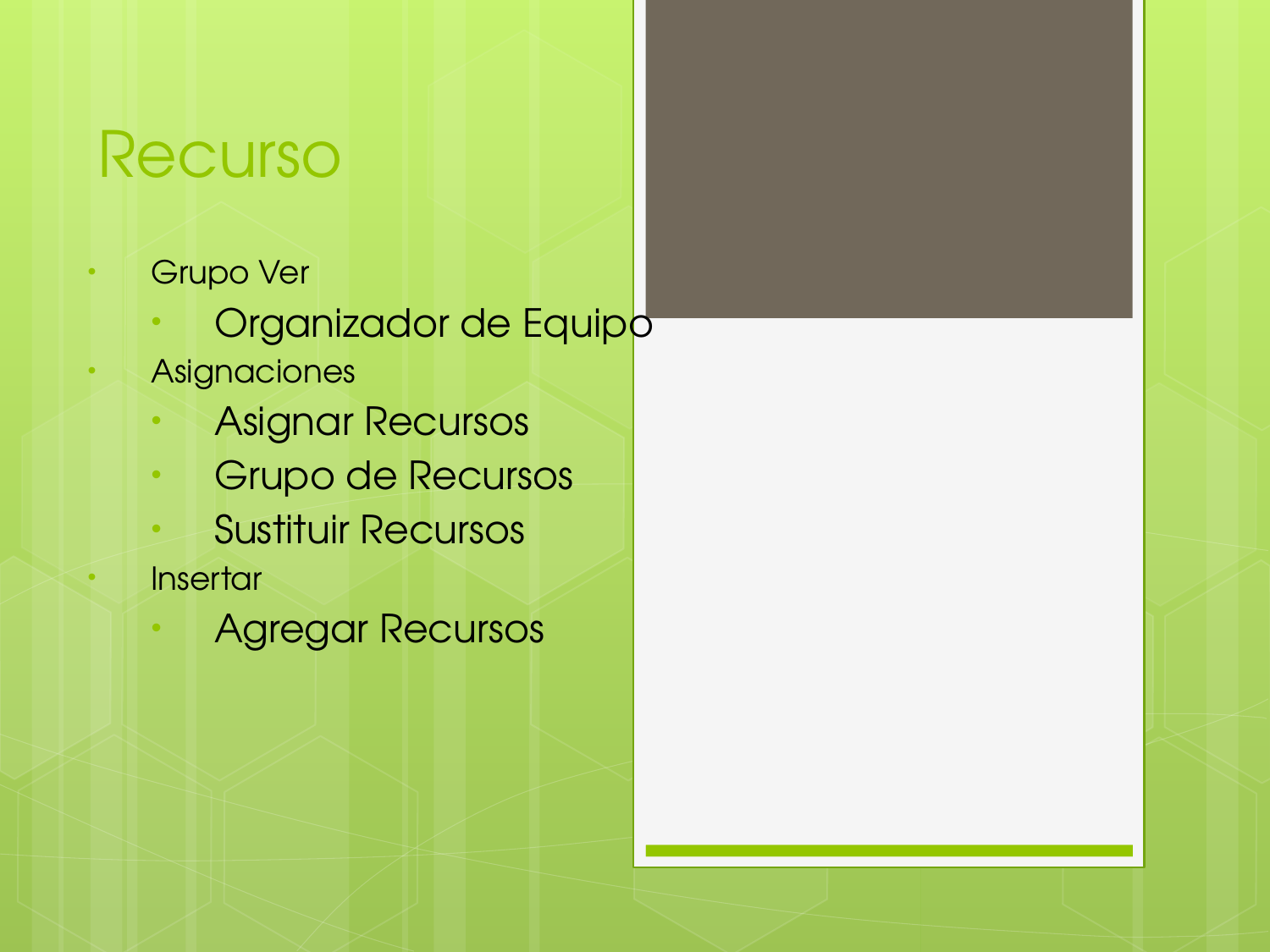

# Recurso
Grupo Ver
Organizador de Equipo
Asignaciones
Asignar Recursos
Grupo de Recursos
Sustituir Recursos
Insertar
Agregar Recursos